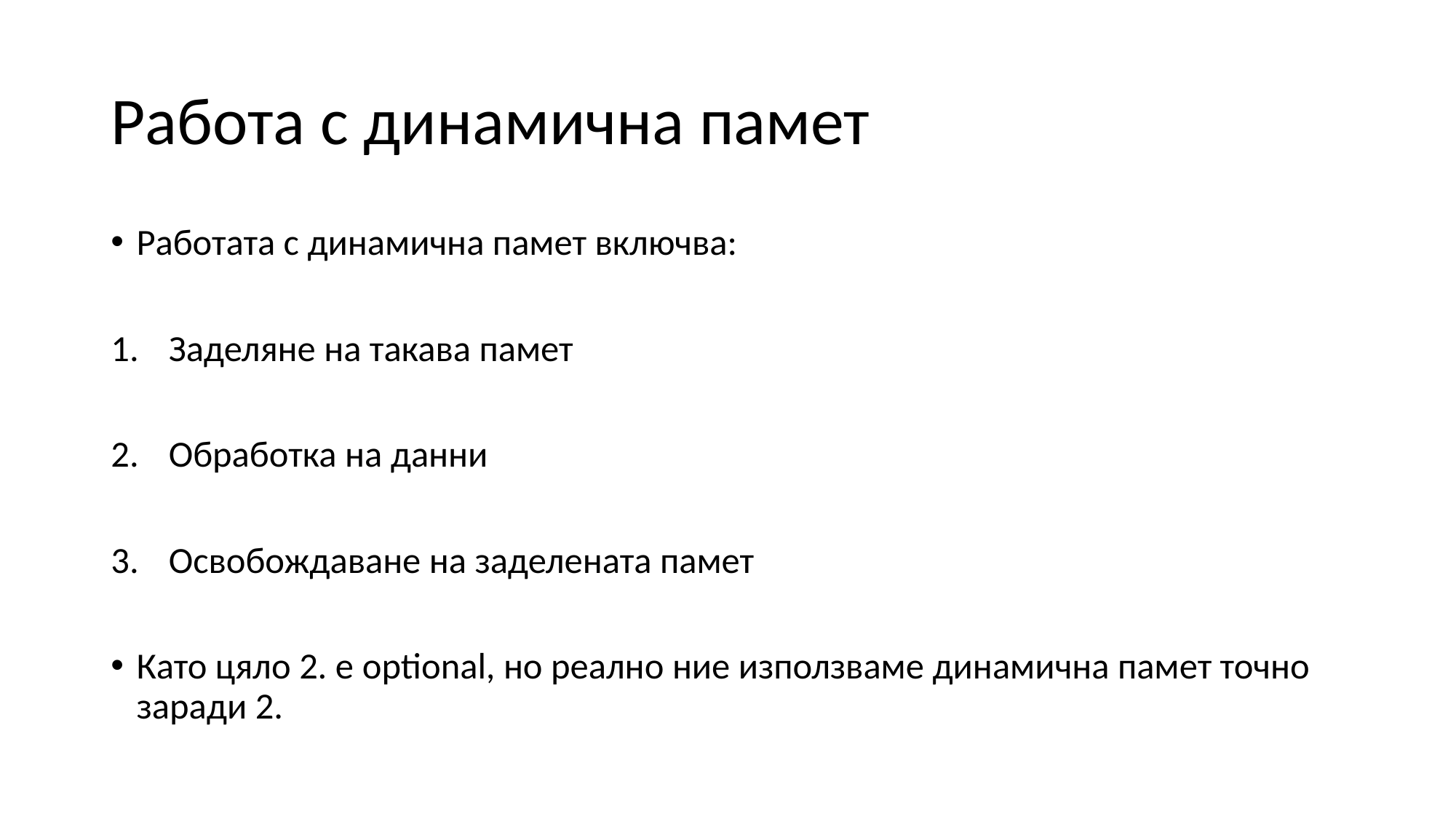

# Работа с динамична памет
Работата с динамична памет включва:

Заделяне на такава памет

Обработка на данни

Освобождаване на заделената памет

Като цяло 2. е optional, но реално ние използваме динамична памет точно заради 2.